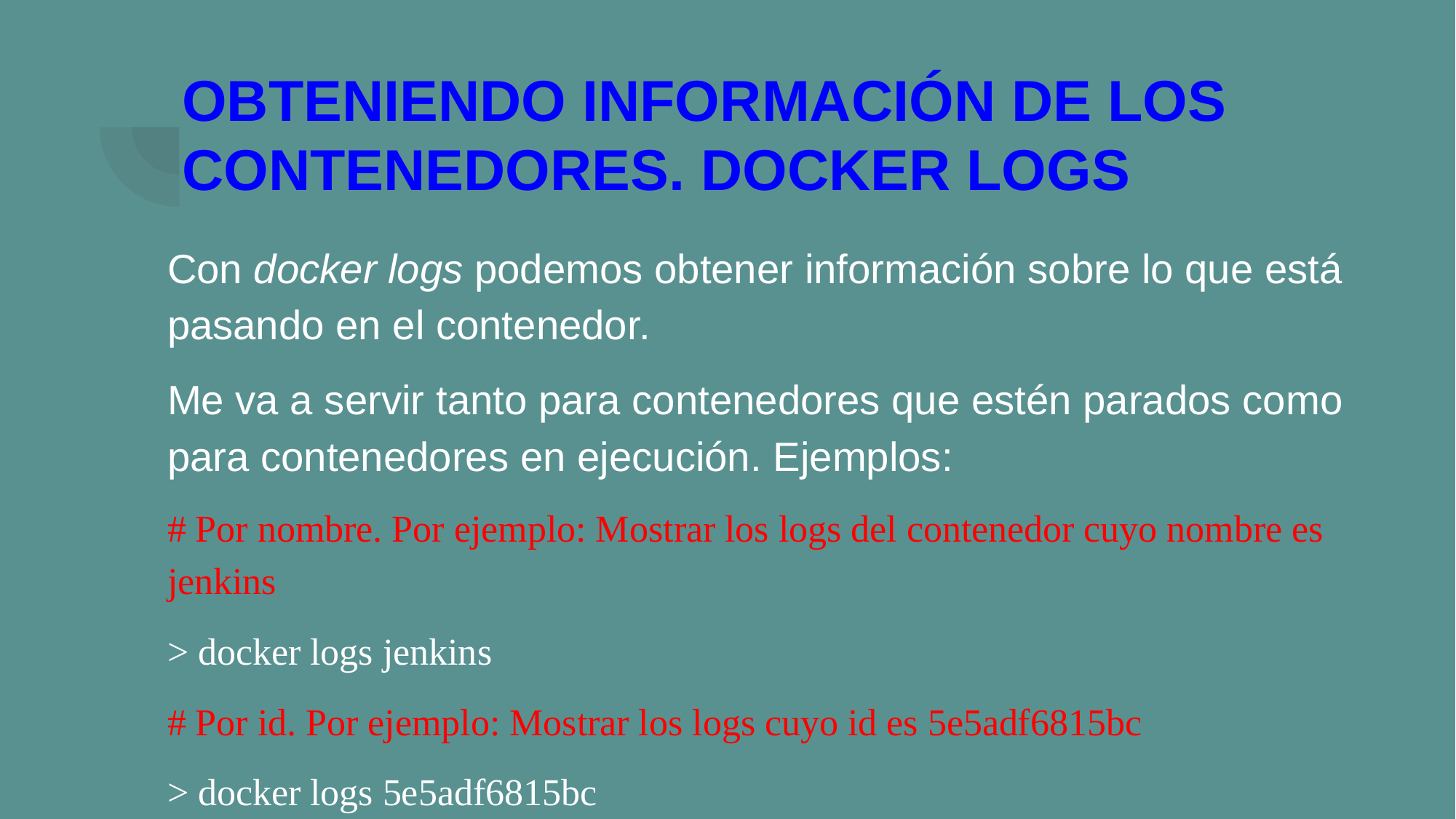

# OBTENIENDO INFORMACIÓN DE LOS CONTENEDORES. DOCKER LOGS
Con docker logs podemos obtener información sobre lo que está pasando en el contenedor.
Me va a servir tanto para contenedores que estén parados como para contenedores en ejecución. Ejemplos:
# Por nombre. Por ejemplo: Mostrar los logs del contenedor cuyo nombre es jenkins
> docker logs jenkins
# Por id. Por ejemplo: Mostrar los logs cuyo id es 5e5adf6815bc
> docker logs 5e5adf6815bc